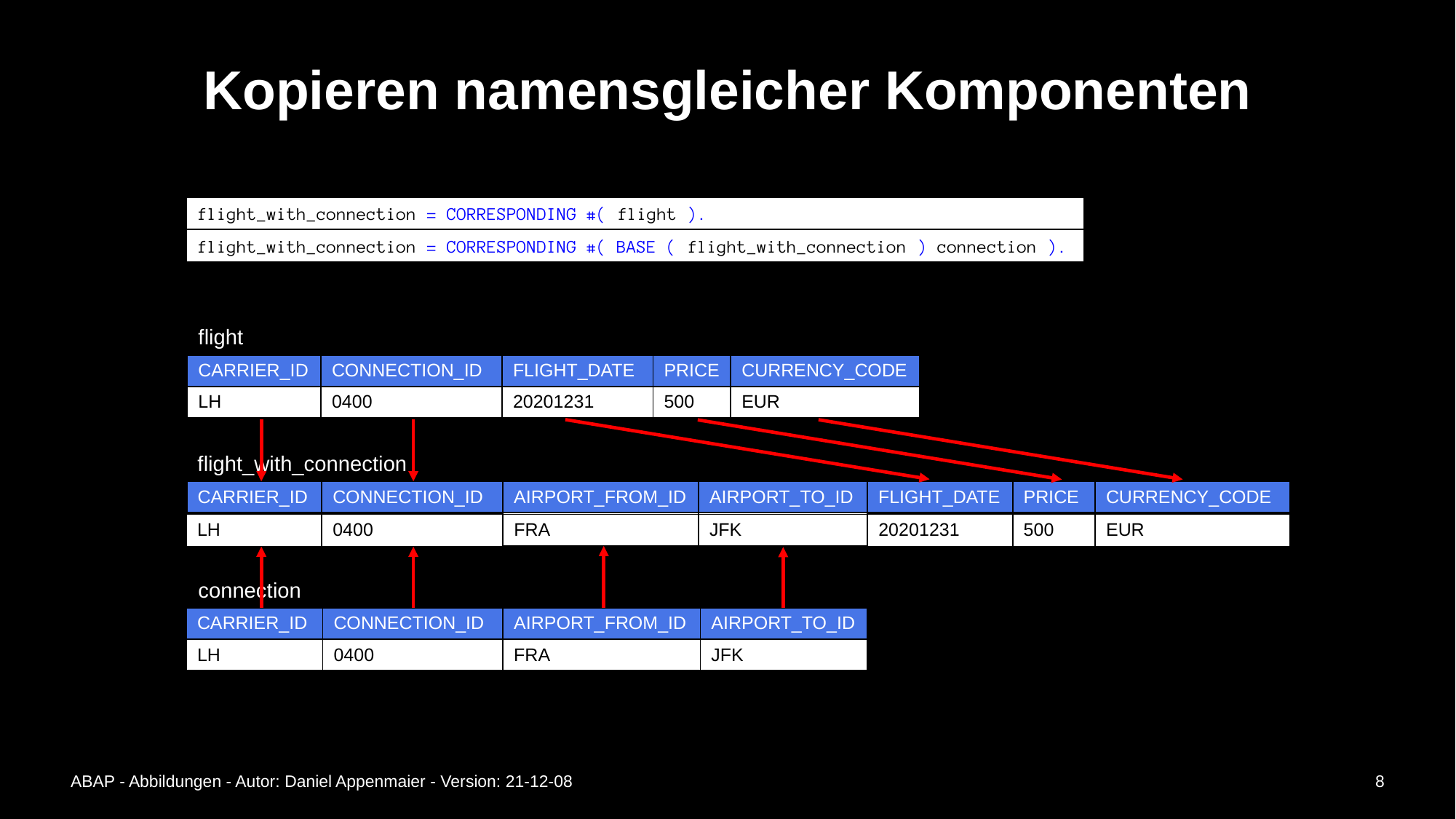

# Kopieren namensgleicher Komponenten
flight_with_connection = CORRESPONDING #( flight ).
flight_with_connection = CORRESPONDING #( BASE ( flight_with_connection ) connection ).
flight
| CARRIER\_ID | CONNECTION\_ID | FLIGHT\_DATE | PRICE | CURRENCY\_CODE |
| --- | --- | --- | --- | --- |
| LH | 0400 | 20201231 | 500 | EUR |
flight_with_connection
| CARRIER\_ID | CONNECTION\_ID | AIRPORT\_FROM\_ID | AIRPORT\_TO\_ID | FLIGHT\_DATE | PRICE | CURRENCY\_CODE |
| --- | --- | --- | --- | --- | --- | --- |
|  |  |  |  |  |  |  |
| LH | 0400 |
| --- | --- |
| 20201231 | 500 | EUR |
| --- | --- | --- |
| FRA | JFK |
| --- | --- |
connection
| CARRIER\_ID | CONNECTION\_ID | AIRPORT\_FROM\_ID | AIRPORT\_TO\_ID |
| --- | --- | --- | --- |
| LH | 0400 | FRA | JFK |
ABAP - Abbildungen - Autor: Daniel Appenmaier - Version: 21-12-08
8